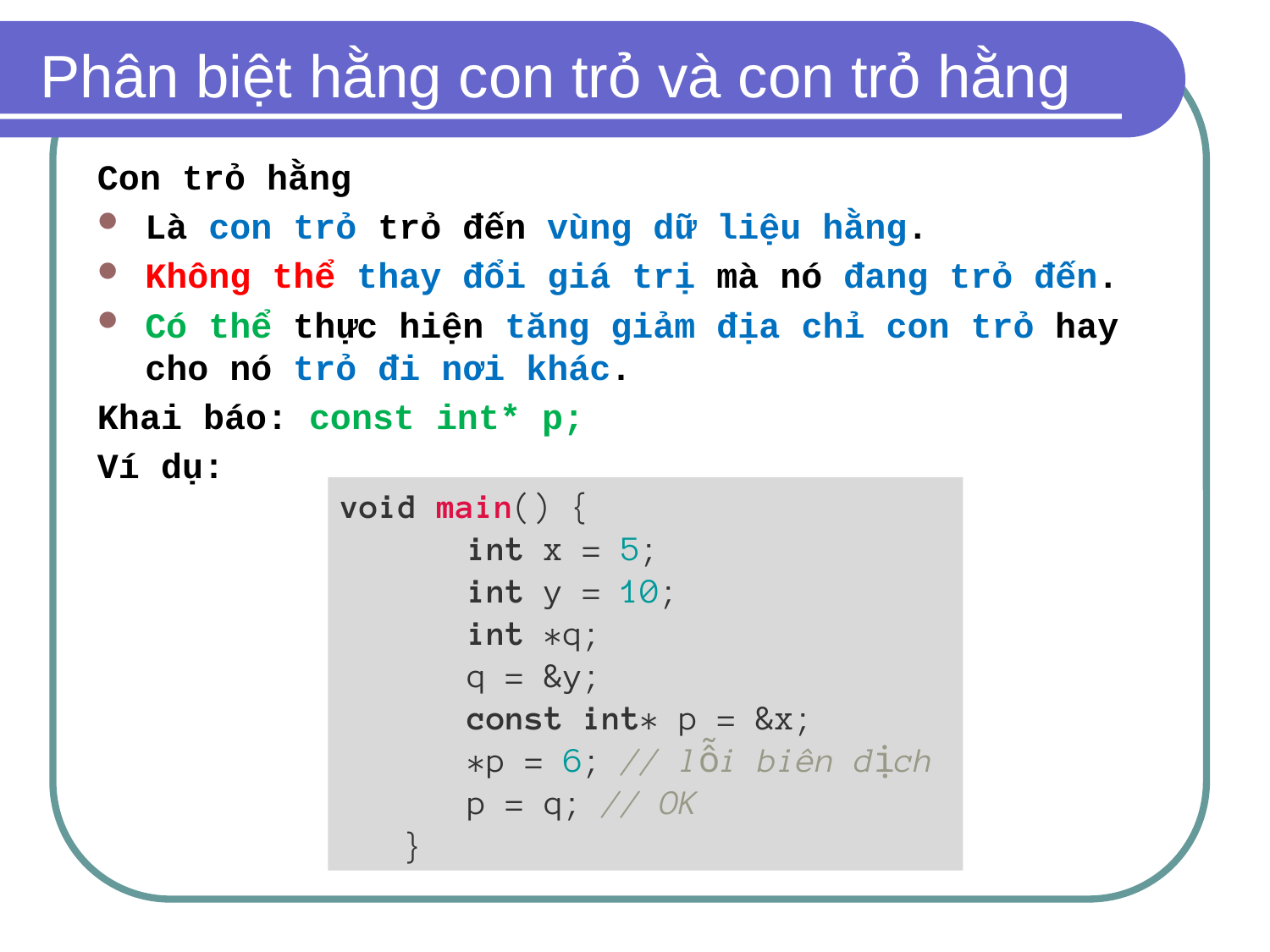

# Phân biệt hằng con trỏ và con trỏ hằng
Con trỏ hằng
Là con trỏ trỏ đến vùng dữ liệu hằng.
Không thể thay đổi giá trị mà nó đang trỏ đến.
Có thể thực hiện tăng giảm địa chỉ con trỏ hay cho nó trỏ đi nơi khác.
Khai báo: const int* p;
Ví dụ:
void main() {
int x = 5;
int y = 10;
int *q;
q = &y;
const int* p = &x;
*p = 6; // lỗi biên dịch
p = q; // OK
}